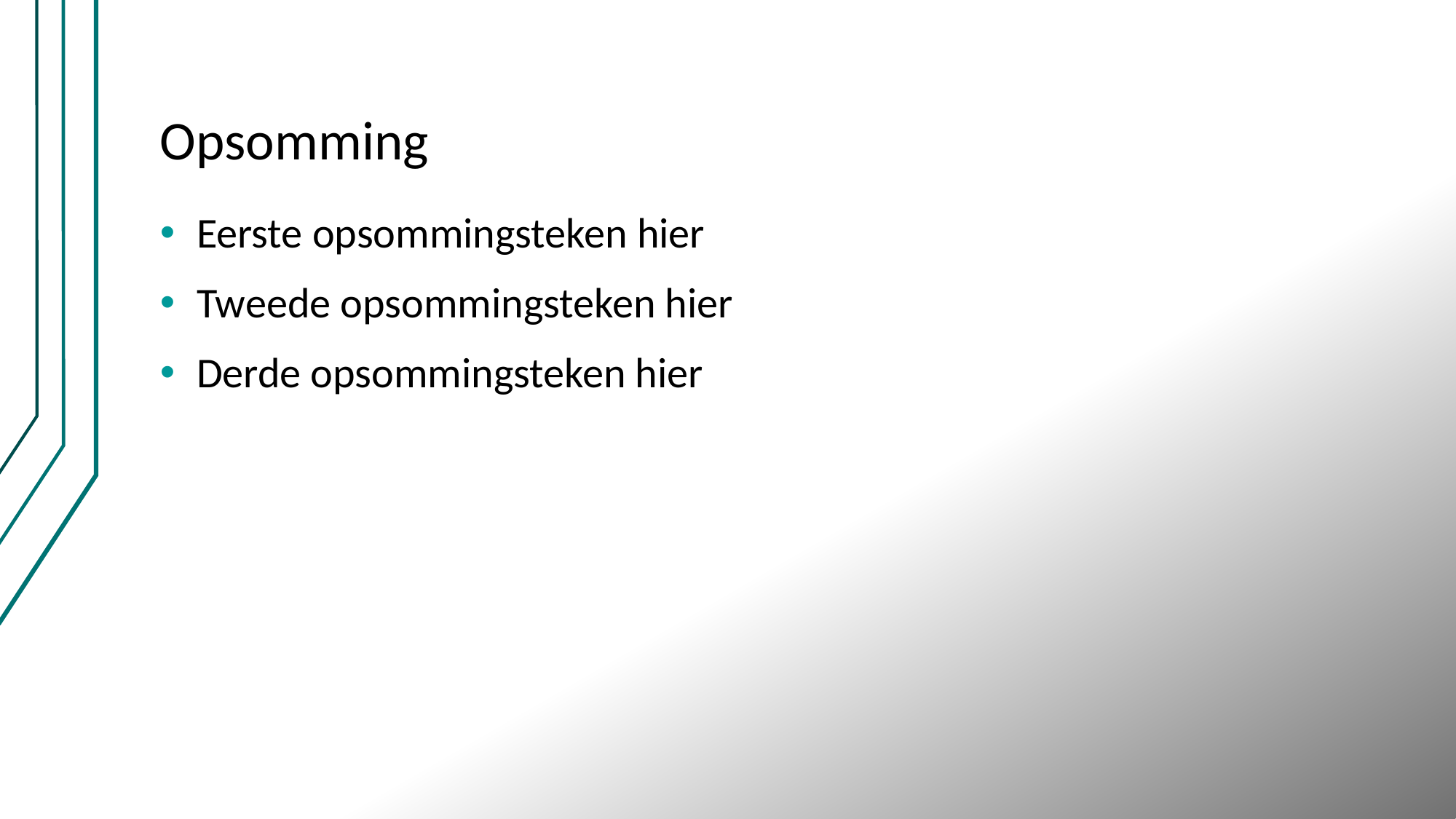

# Opsomming
Eerste opsommingsteken hier
Tweede opsommingsteken hier
Derde opsommingsteken hier